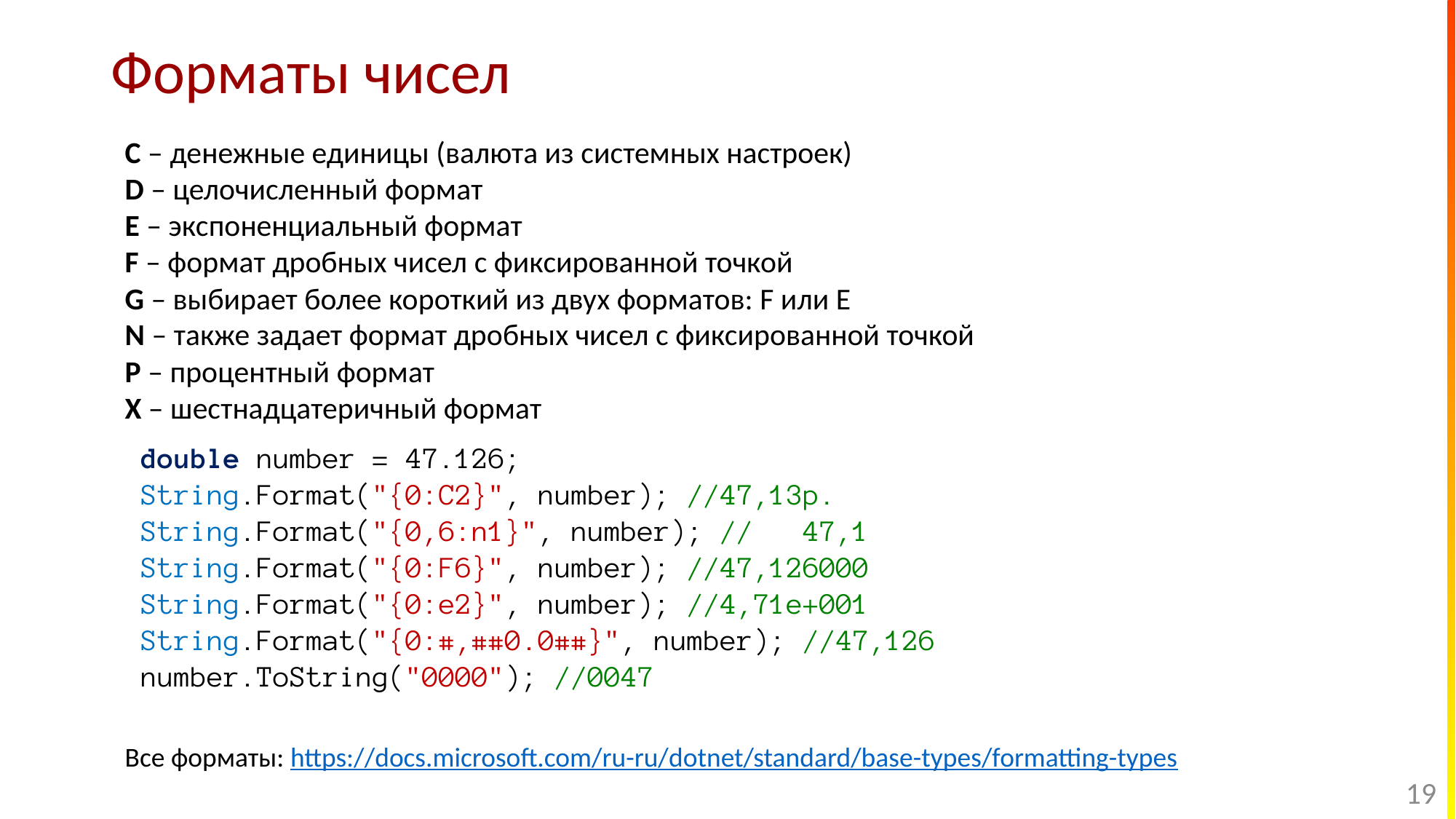

# Форматы чисел
C – денежные единицы (валюта из системных настроек)
D – целочисленный формат
E – экспоненциальный формат
F – формат дробных чисел с фиксированной точкой
G – выбирает более короткий из двух форматов: F или E
N – также задает формат дробных чисел с фиксированной точкой
P – процентный формат
X – шестнадцатеричный формат
double number = 47.126;
String.Format("{0:C2}", number); //47,13р.
String.Format("{0,6:n1}", number); //   47,1
String.Format("{0:F6}", number); //47,126000
String.Format("{0:e2}", number); //4,71e+001
String.Format("{0:#,##0.0##}", number); //47,126
number.ToString("0000"); //0047
Все форматы: https://docs.microsoft.com/ru-ru/dotnet/standard/base-types/formatting-types
19